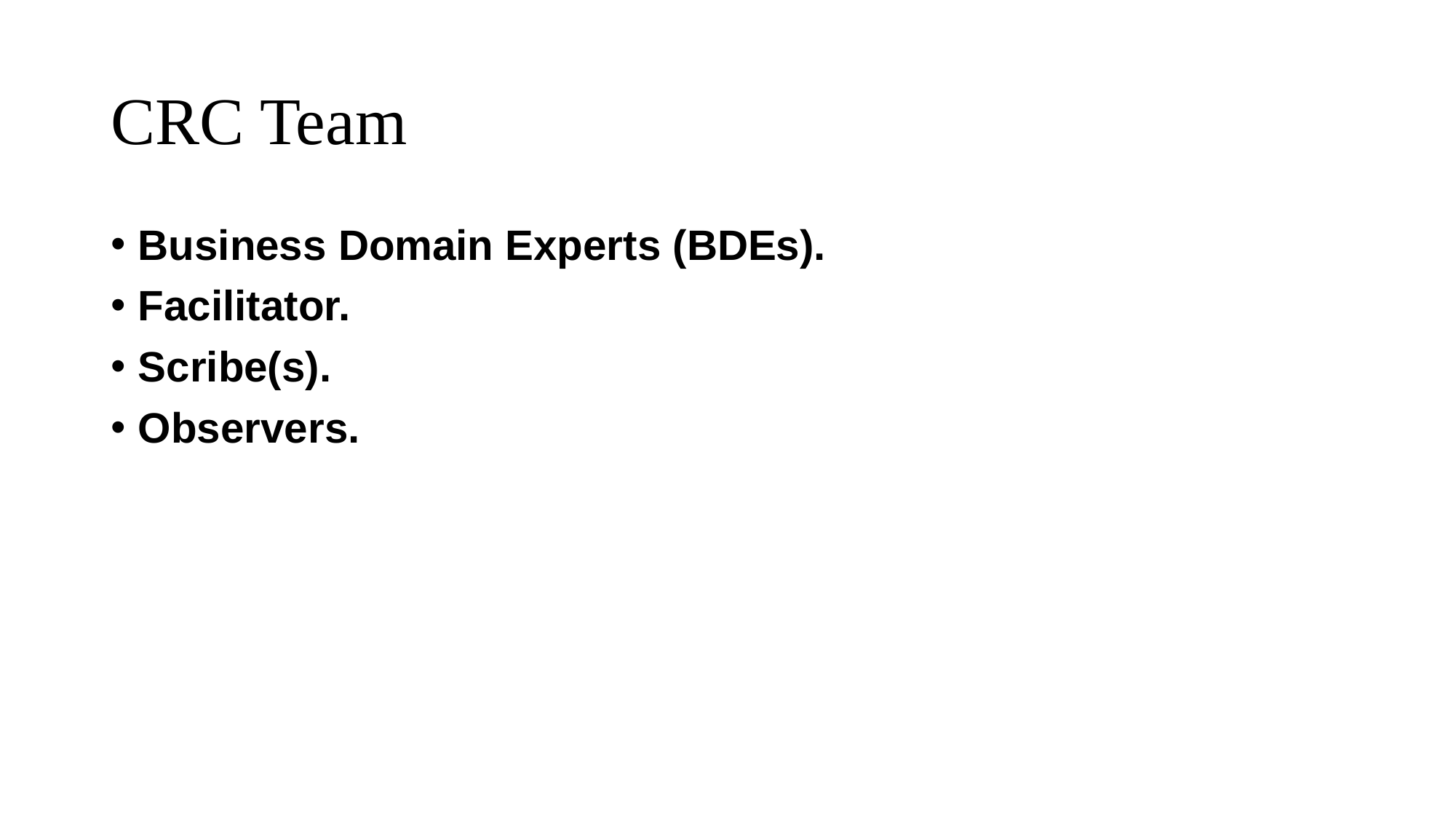

# CRC Team
Business Domain Experts (BDEs).
Facilitator.
Scribe(s).
Observers.